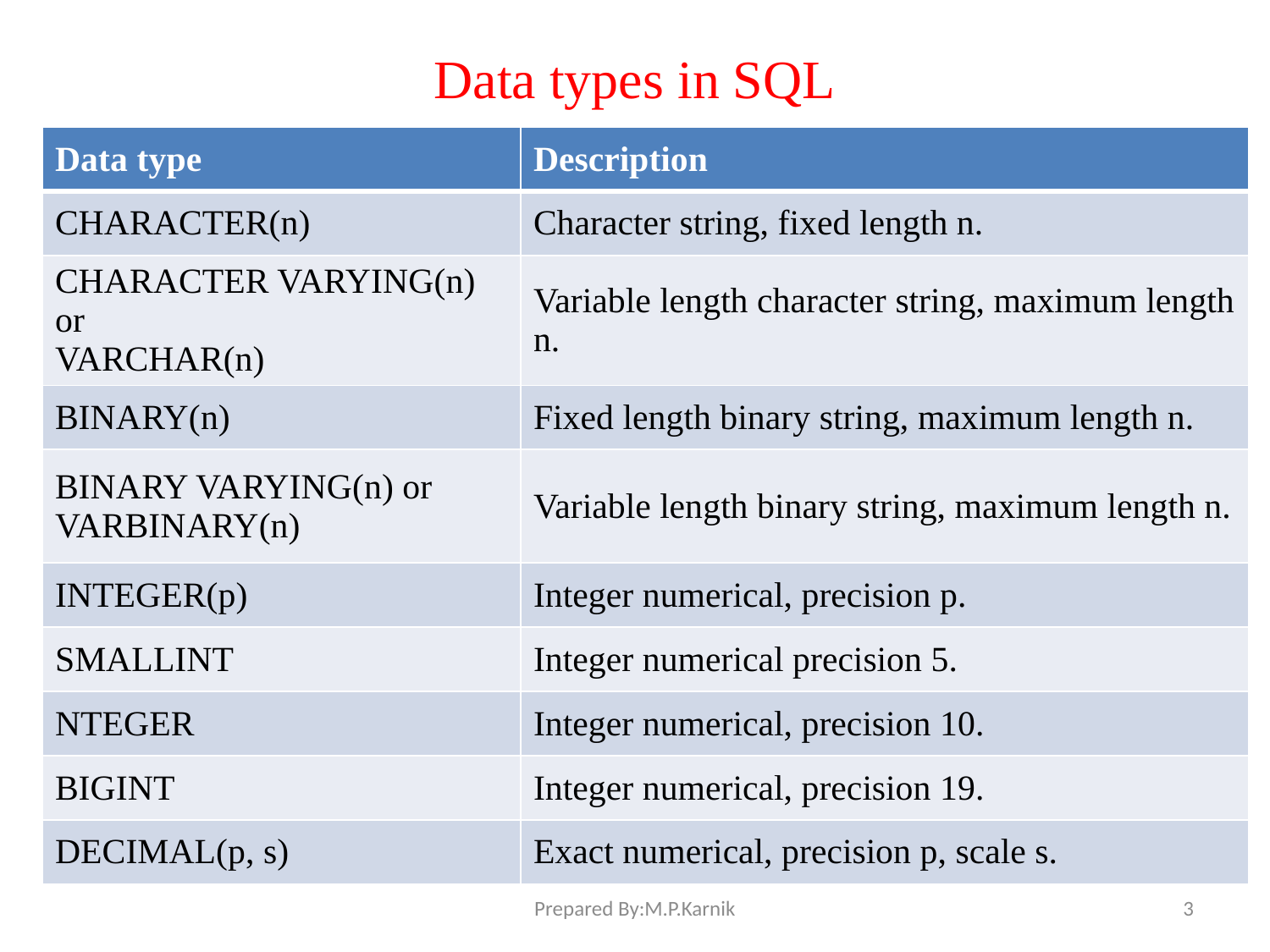

# Data types in SQL
| Data type | Description |
| --- | --- |
| CHARACTER(n) | Character string, fixed length n. |
| CHARACTER VARYING(n) or VARCHAR(n) | Variable length character string, maximum length n. |
| BINARY(n) | Fixed length binary string, maximum length n. |
| BINARY VARYING(n) or VARBINARY(n) | Variable length binary string, maximum length n. |
| INTEGER(p) | Integer numerical, precision p. |
| SMALLINT | Integer numerical precision 5. |
| NTEGER | Integer numerical, precision 10. |
| BIGINT | Integer numerical, precision 19. |
| DECIMAL(p, s) | Exact numerical, precision p, scale s. |
Prepared By:M.P.Karnik
3